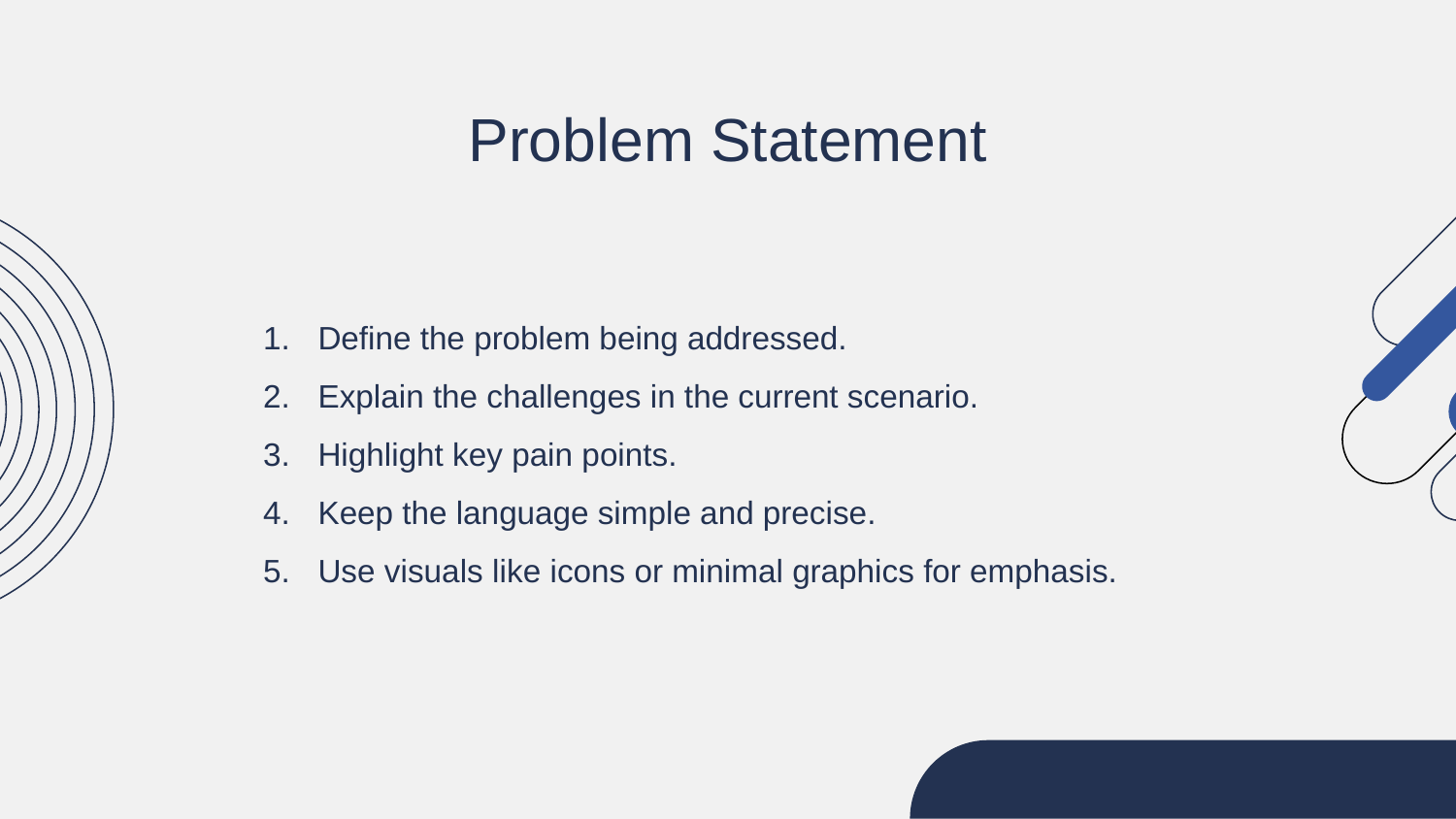

# Problem Statement
Define the problem being addressed.
Explain the challenges in the current scenario.
Highlight key pain points.
Keep the language simple and precise.
Use visuals like icons or minimal graphics for emphasis.